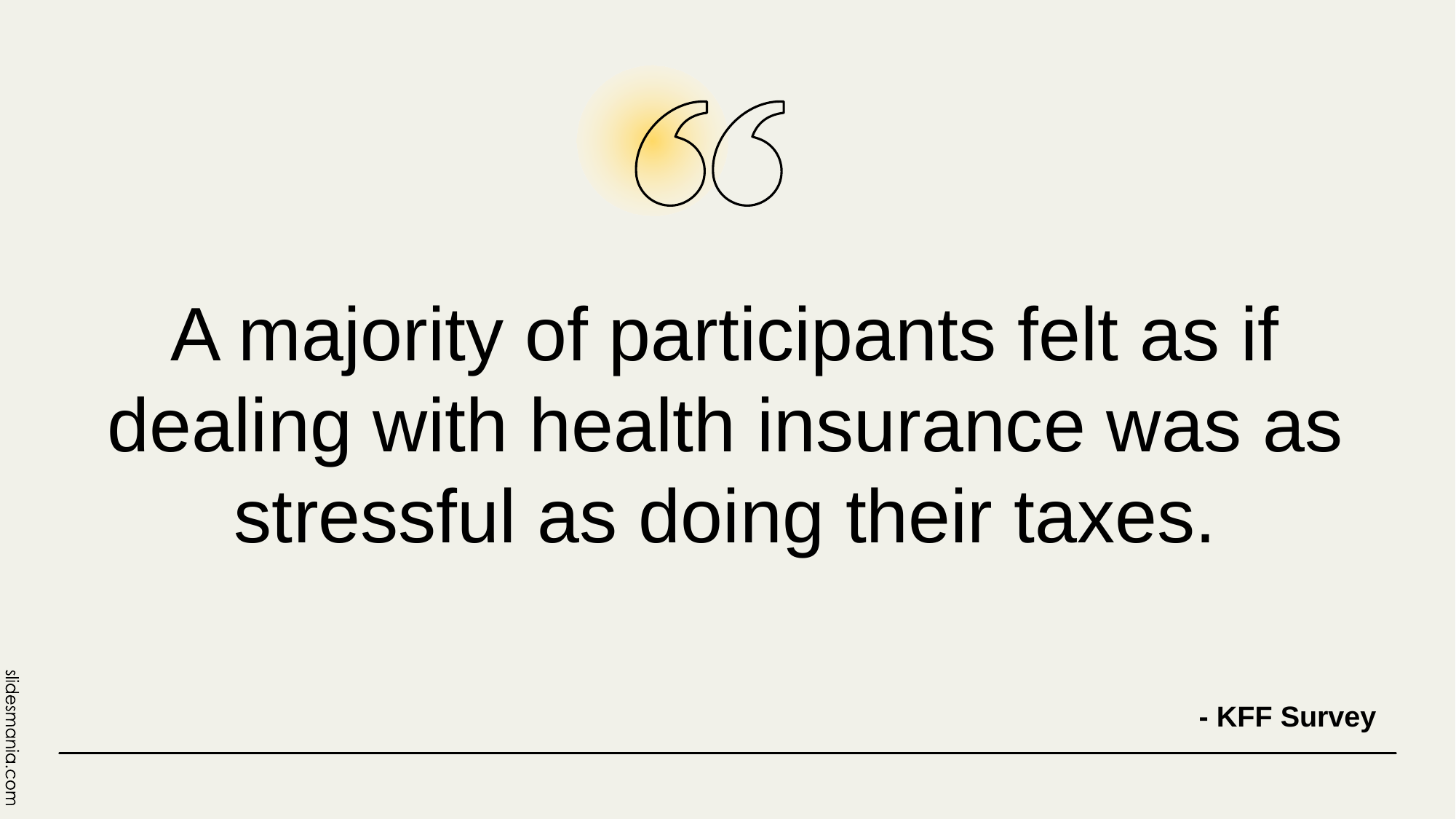

# A majority of participants felt as if dealing with health insurance was as stressful as doing their taxes.
- KFF Survey